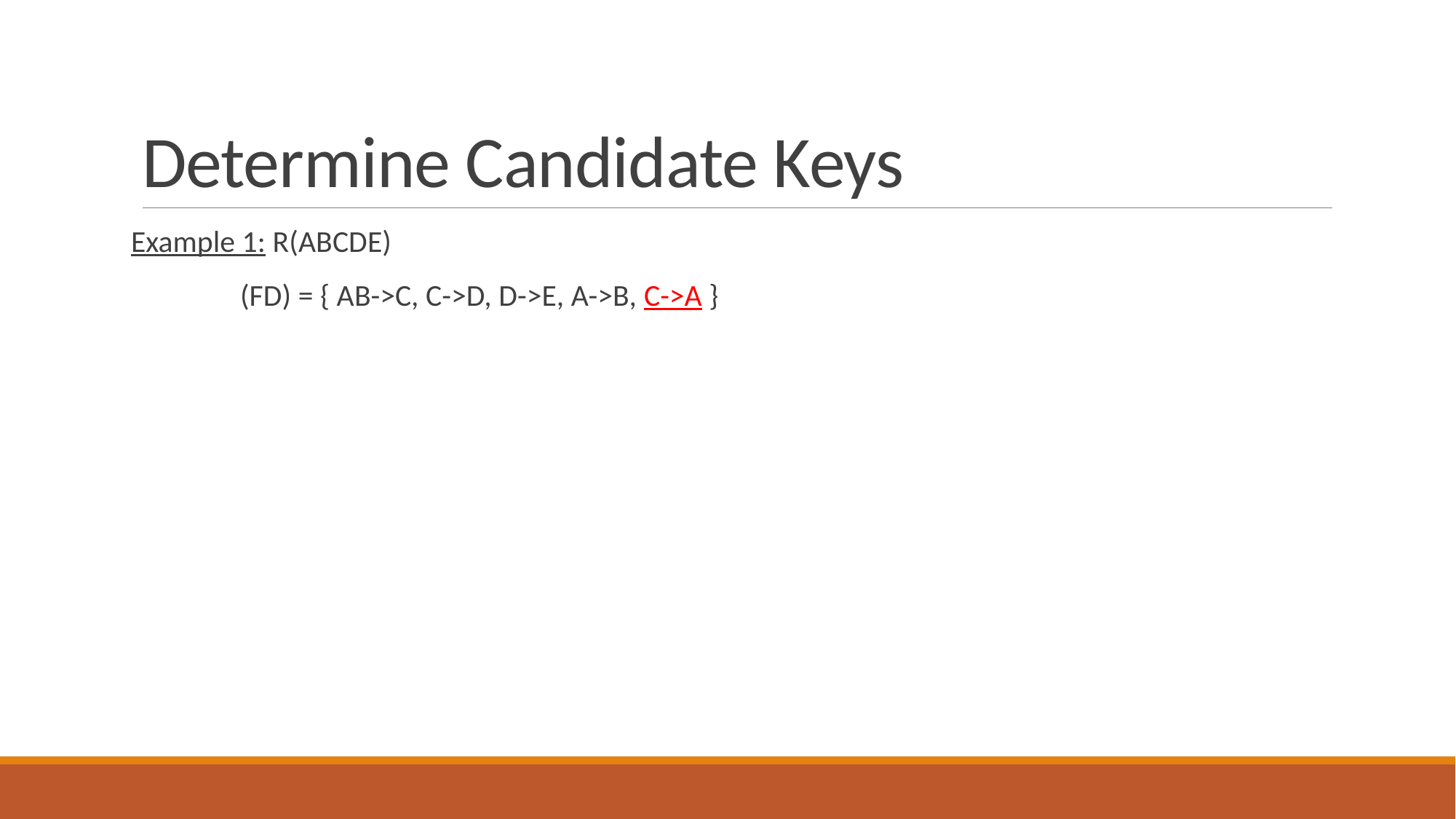

# Determine Candidate Keys
Example 1: R(ABCDE)
	(FD) = { AB->C, C->D, D->E, A->B, C->A }